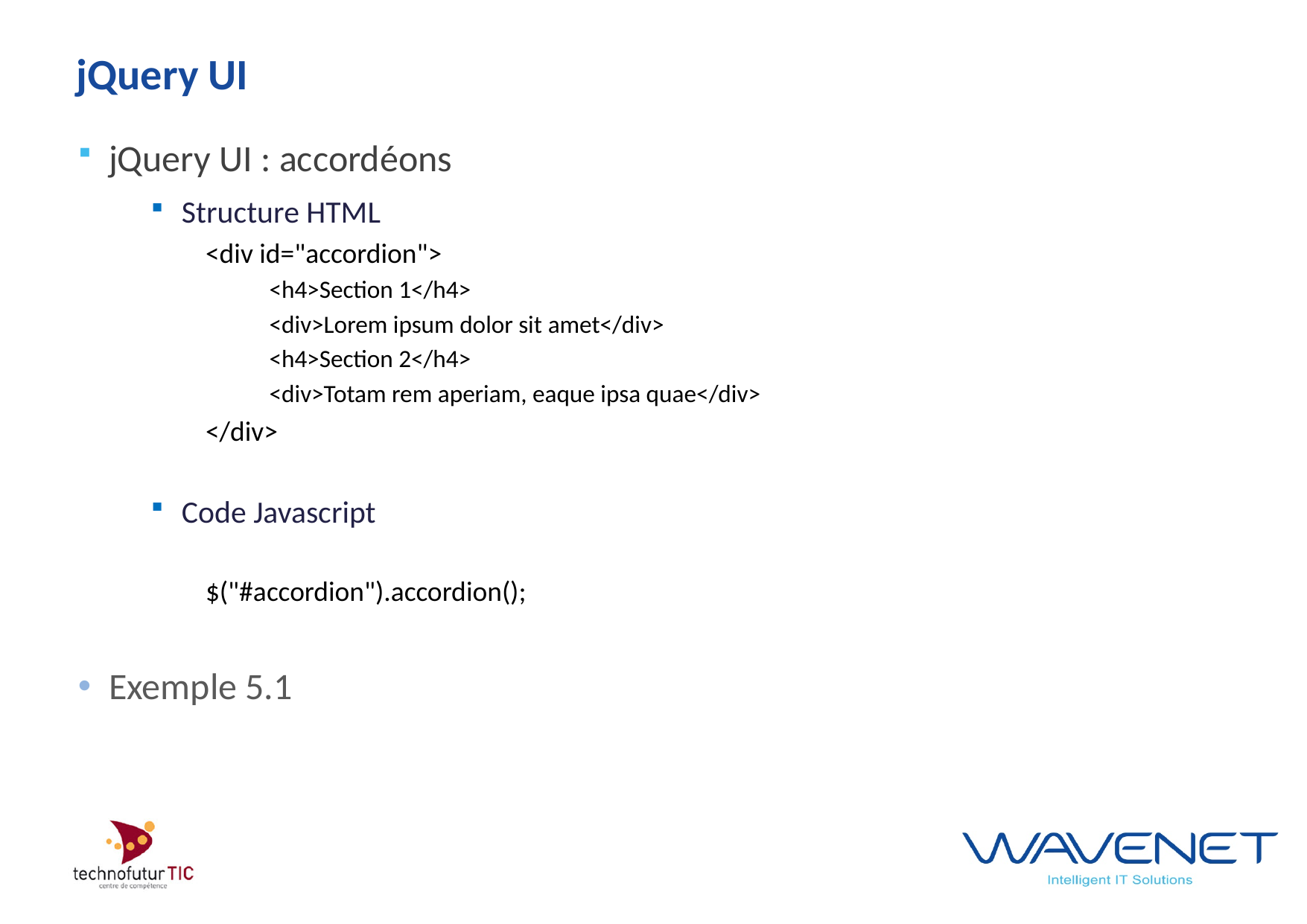

# jQuery UI
jQuery UI : accordéons
Structure HTML
<div id="accordion">
<h4>Section 1</h4>
<div>Lorem ipsum dolor sit amet</div>
<h4>Section 2</h4>
<div>Totam rem aperiam, eaque ipsa quae</div>
</div>

Code Javascript

$("#accordion").accordion();

Exemple 5.1